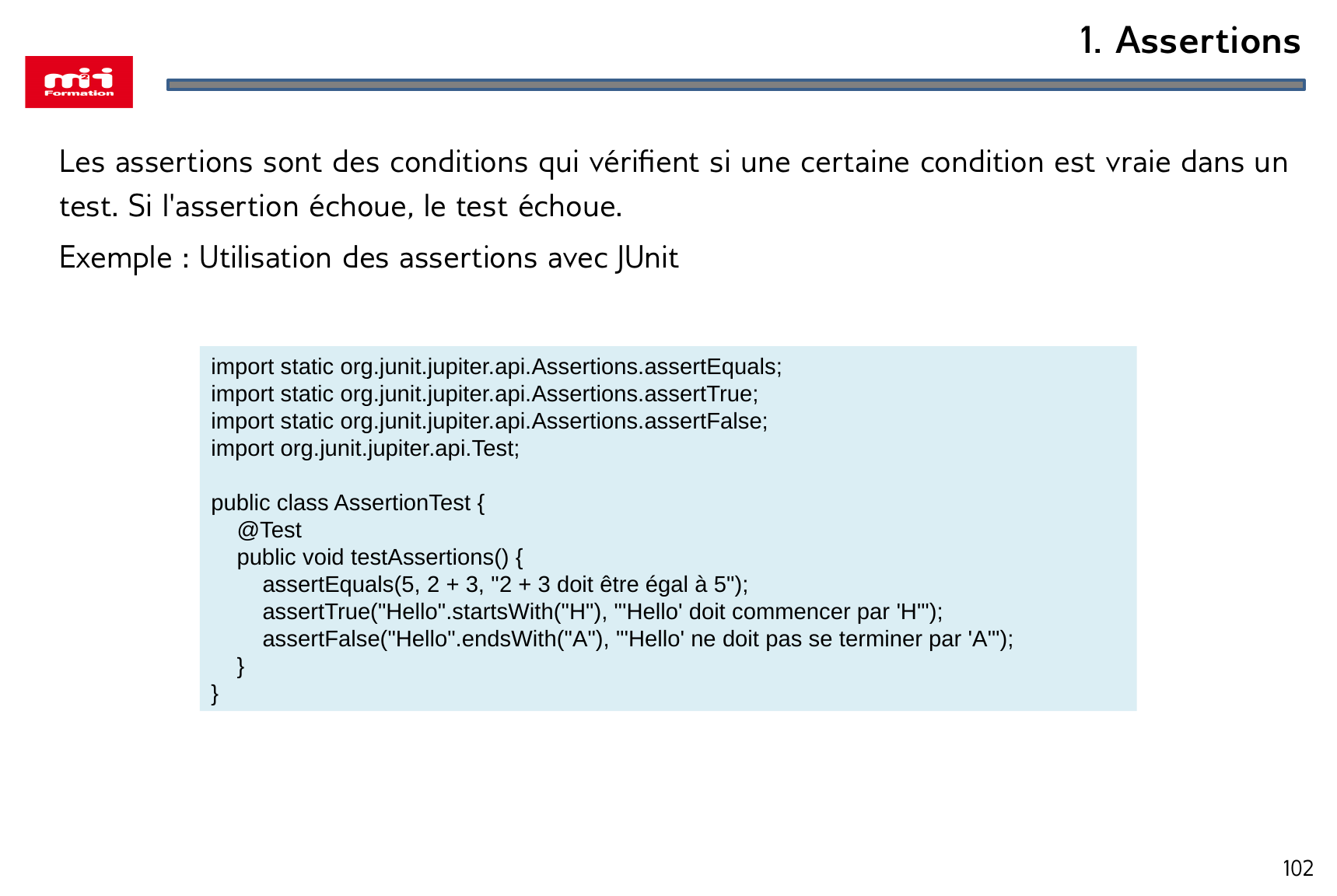

1. Assertions
Les assertions sont des conditions qui vérifient si une certaine condition est vraie dans un test. Si l'assertion échoue, le test échoue.
Exemple : Utilisation des assertions avec JUnit
import static org.junit.jupiter.api.Assertions.assertEquals;
import static org.junit.jupiter.api.Assertions.assertTrue;
import static org.junit.jupiter.api.Assertions.assertFalse;
import org.junit.jupiter.api.Test;

public class AssertionTest {
    @Test
    public void testAssertions() {
        assertEquals(5, 2 + 3, "2 + 3 doit être égal à 5");
        assertTrue("Hello".startsWith("H"), "'Hello' doit commencer par 'H'");
        assertFalse("Hello".endsWith("A"), "'Hello' ne doit pas se terminer par 'A'");
    }
}
102